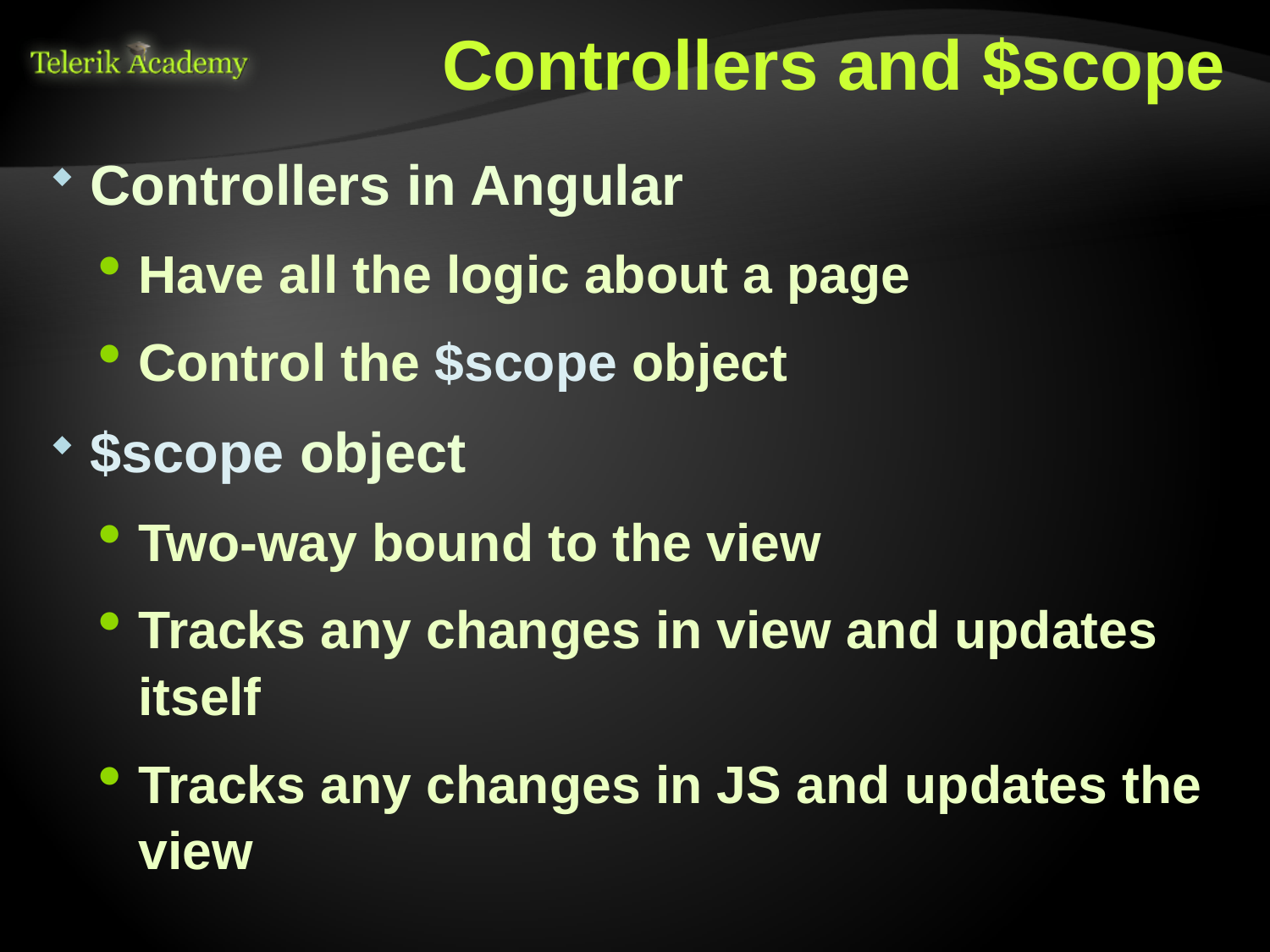

# Controllers and $scope
Controllers in Angular
Have all the logic about a page
Control the $scope object
$scope object
Two-way bound to the view
Tracks any changes in view and updates itself
Tracks any changes in JS and updates the view